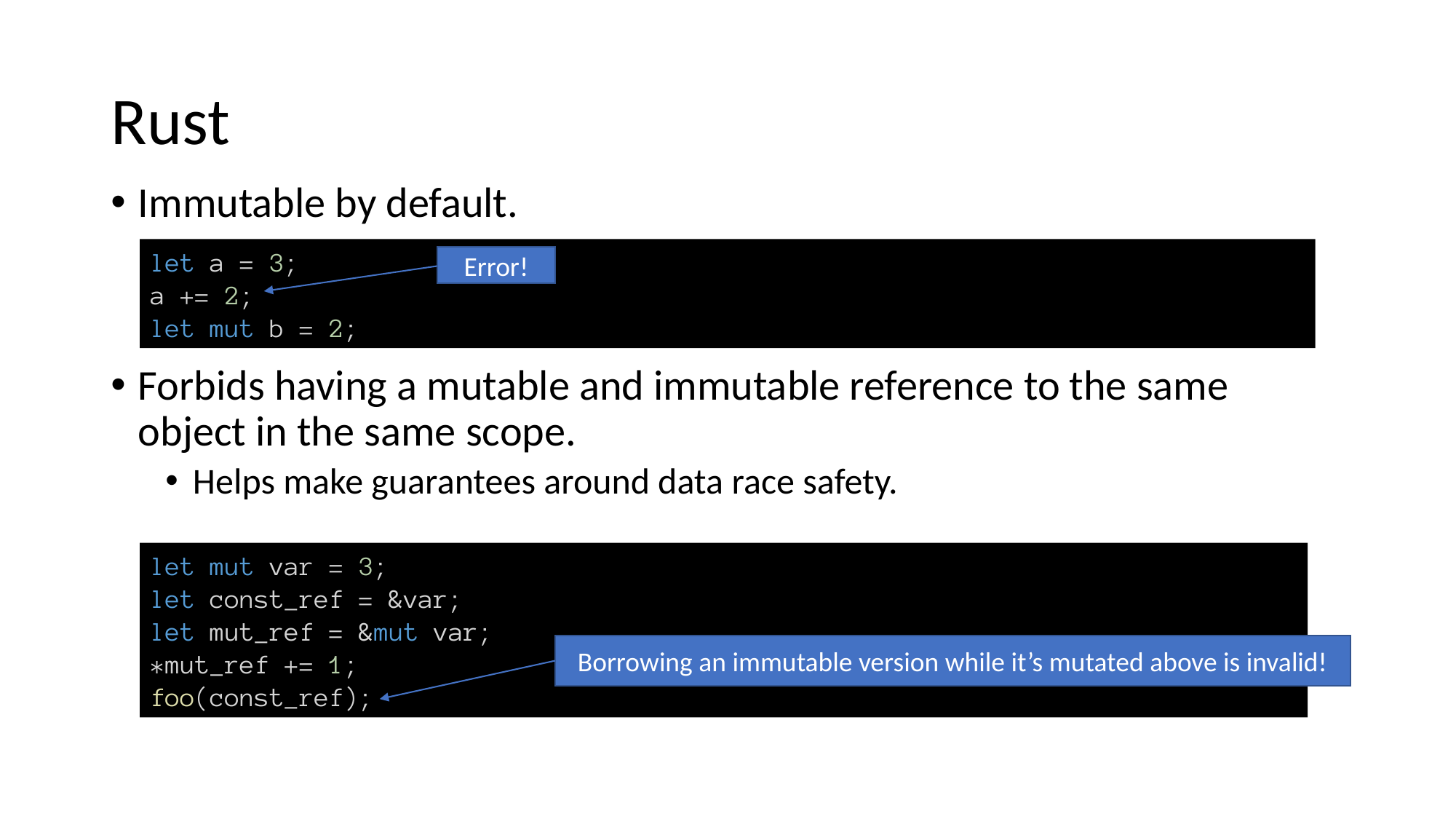

# Rust
Immutable by default.

Forbids having a mutable and immutable reference to the same object in the same scope.
Helps make guarantees around data race safety.

let a = 3;
a += 2;
let mut b = 2;
Error!
let mut var = 3;
let const_ref = &var;
let mut_ref = &mut var;
*mut_ref += 1;
foo(const_ref);
Borrowing an immutable version while it’s mutated above is invalid!